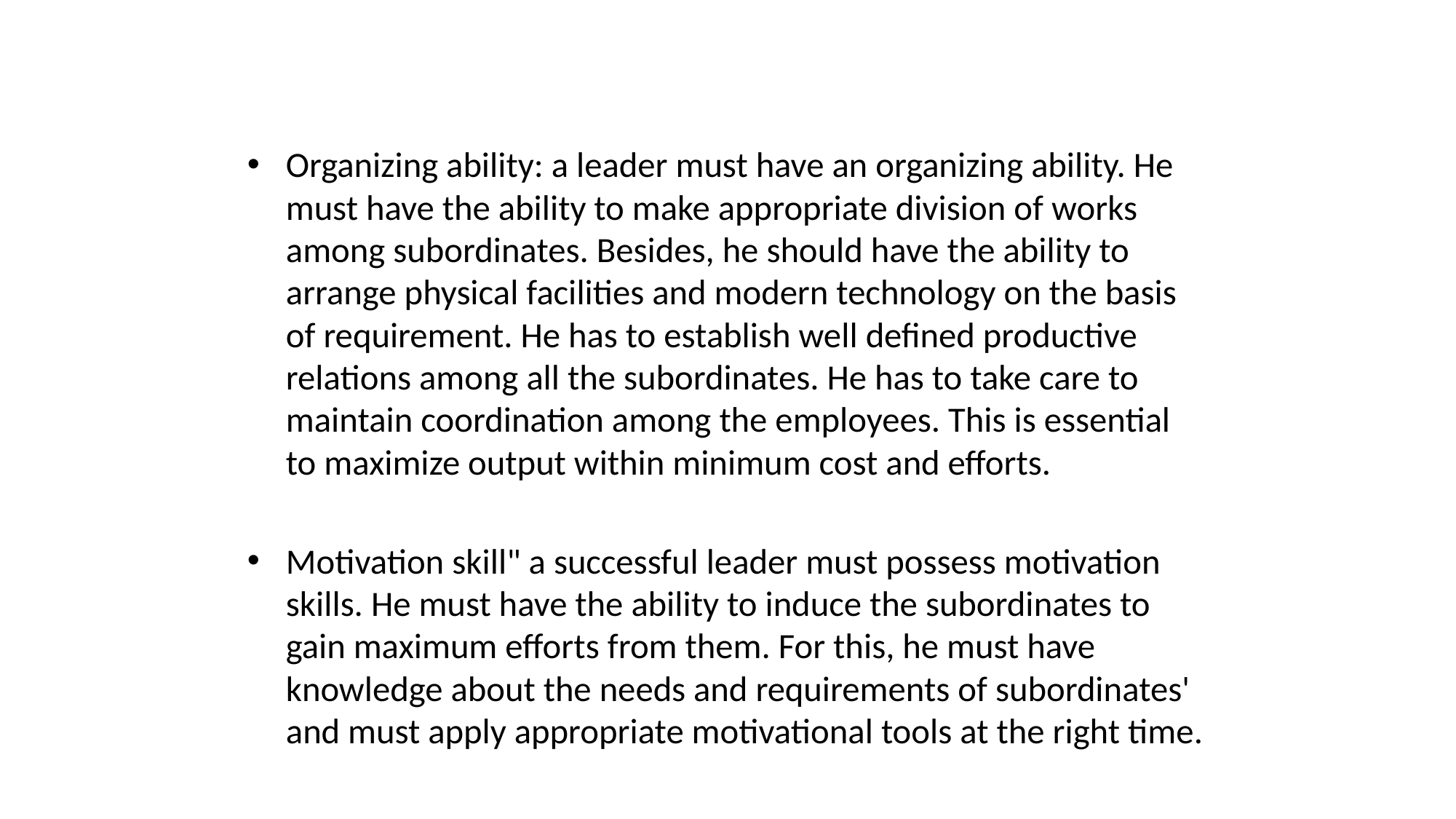

#
Organizing ability: a leader must have an organizing ability. He must have the ability to make appropriate division of works among subordinates. Besides, he should have the ability to arrange physical facilities and modern technology on the basis of requirement. He has to establish well defined productive relations among all the subordinates. He has to take care to maintain coordination among the employees. This is essential to maximize output within minimum cost and efforts.

Motivation skill" a successful leader must possess motivation skills. He must have the ability to induce the subordinates to gain maximum efforts from them. For this, he must have knowledge about the needs and requirements of subordinates' and must apply appropriate motivational tools at the right time.